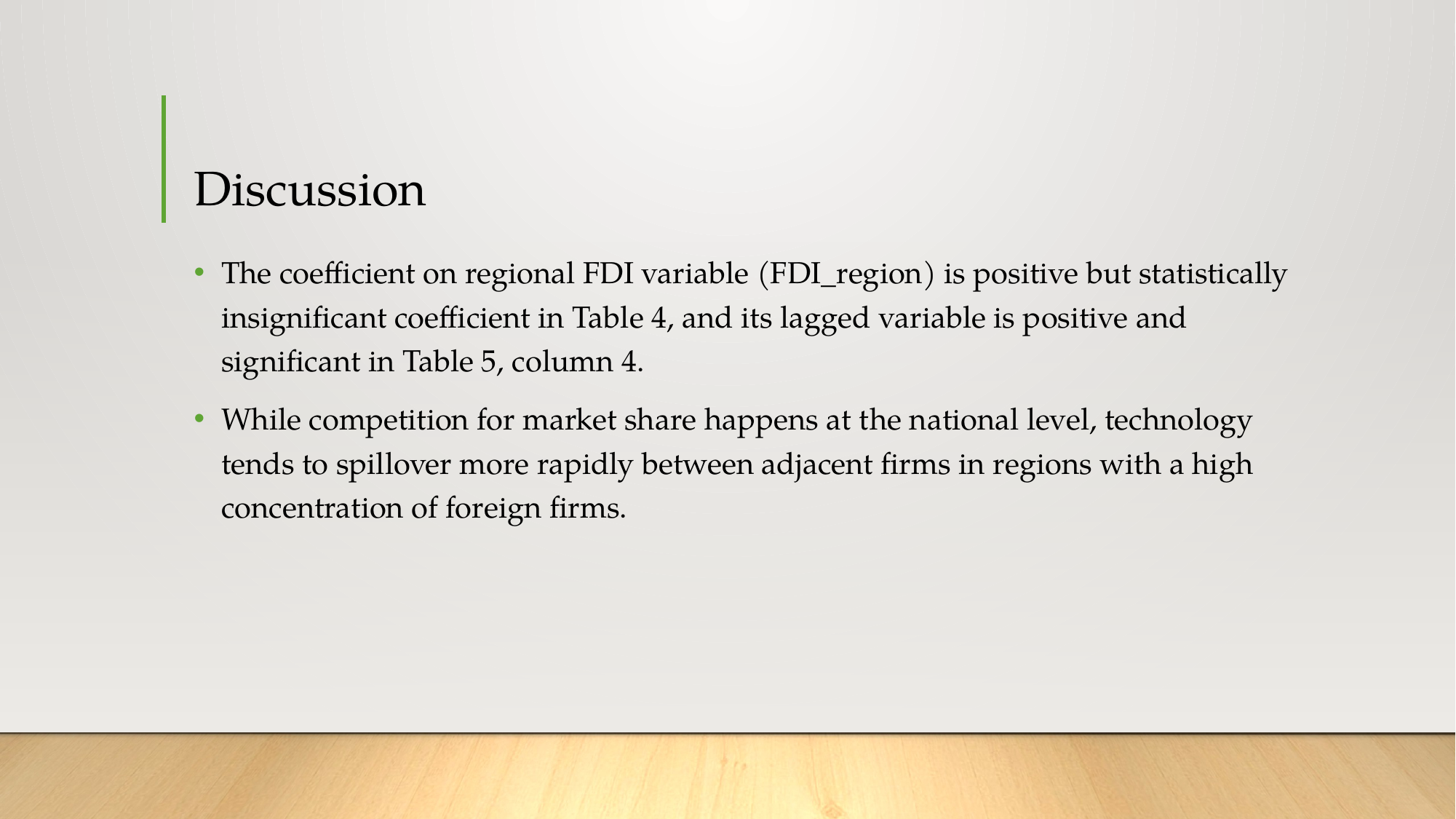

# Discussion
The coefficient on regional FDI variable (FDI_region) is positive but statistically insignificant coefficient in Table 4, and its lagged variable is positive and significant in Table 5, column 4.
While competition for market share happens at the national level, technology tends to spillover more rapidly between adjacent firms in regions with a high concentration of foreign firms.